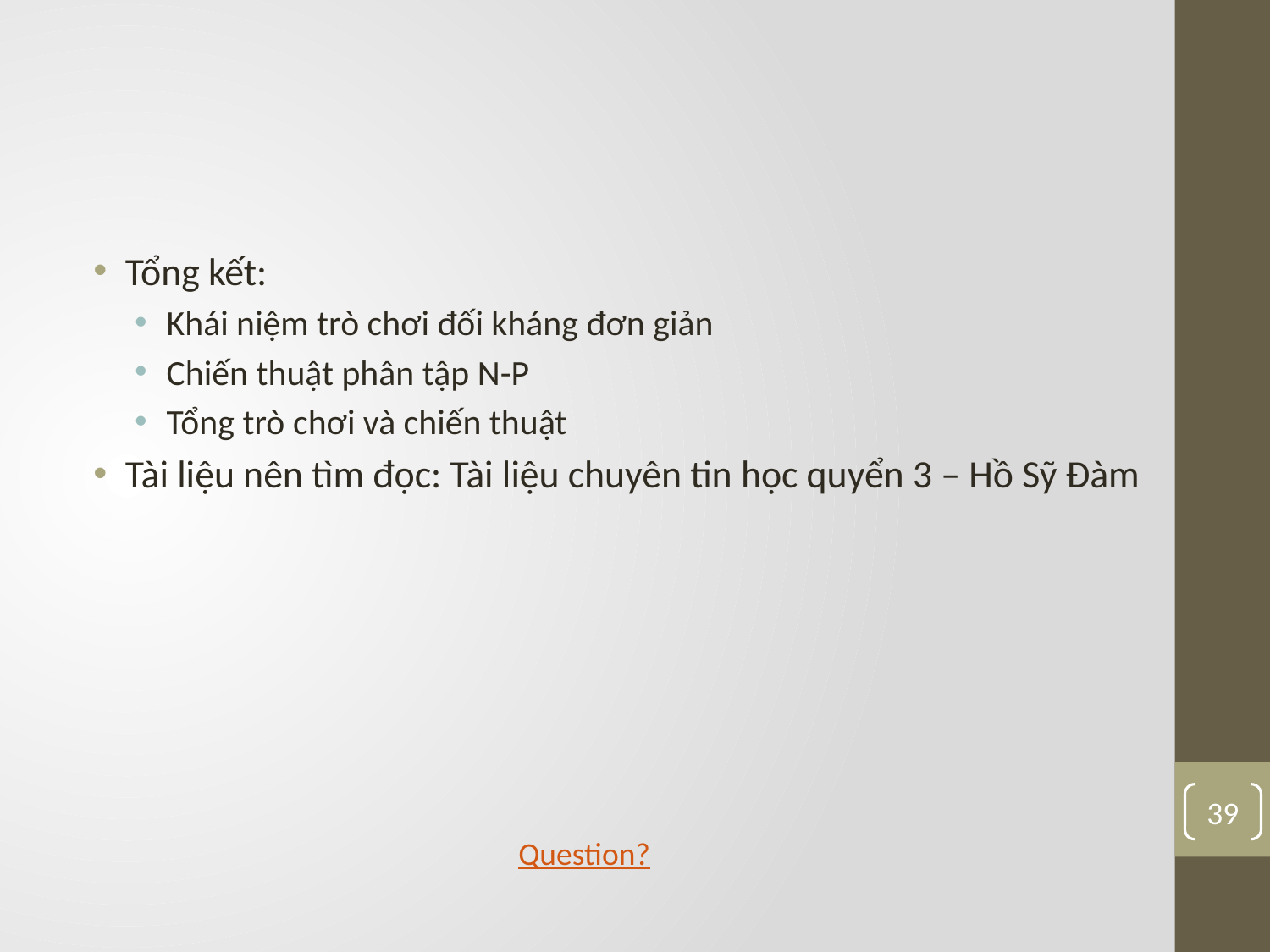

Tổng kết:
Khái niệm trò chơi đối kháng đơn giản
Chiến thuật phân tập N-P
Tổng trò chơi và chiến thuật
Tài liệu nên tìm đọc: Tài liệu chuyên tin học quyển 3 – Hồ Sỹ Đàm

39
Question?